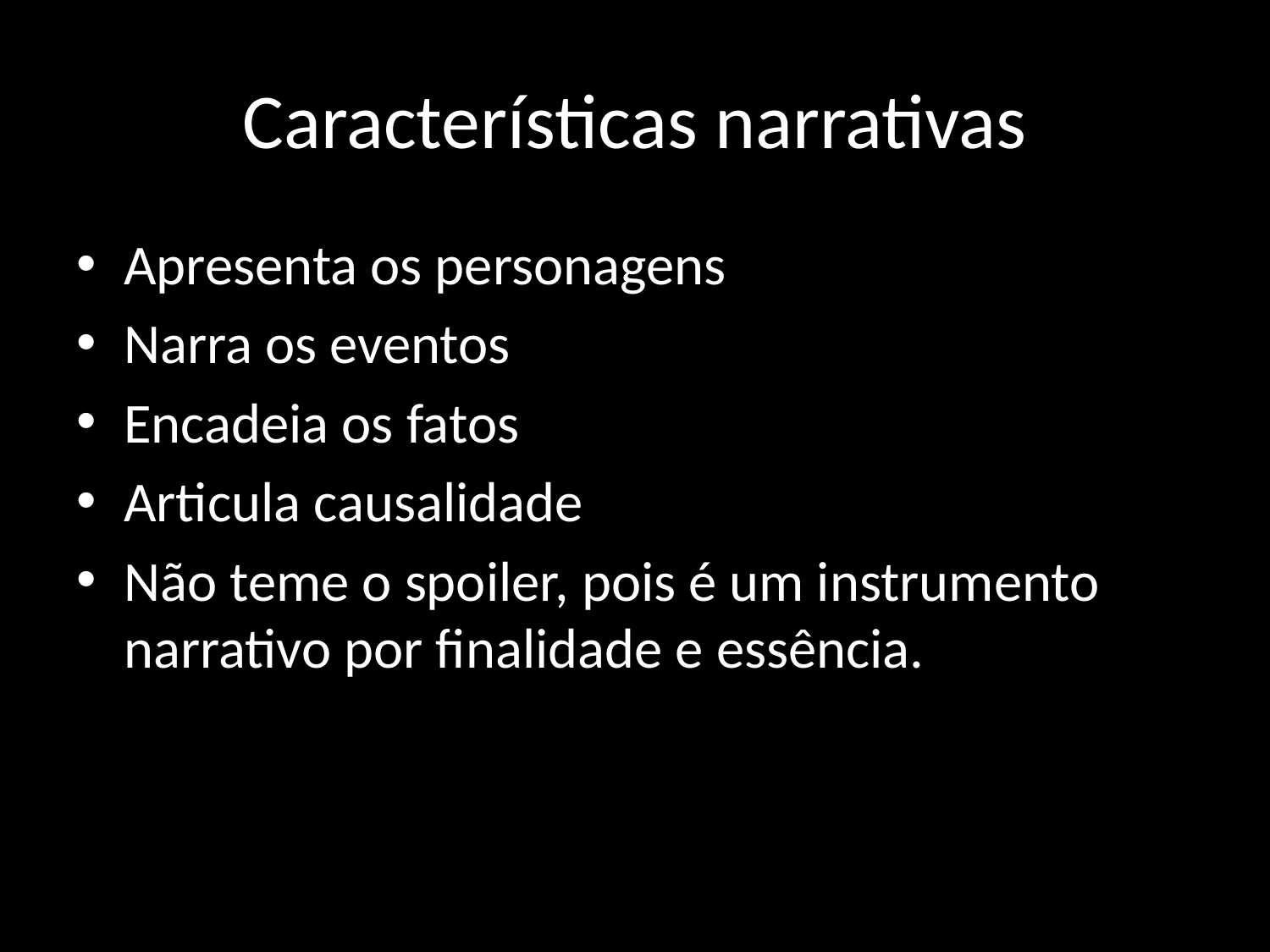

# Características narrativas
Apresenta os personagens
Narra os eventos
Encadeia os fatos
Articula causalidade
Não teme o spoiler, pois é um instrumento narrativo por finalidade e essência.